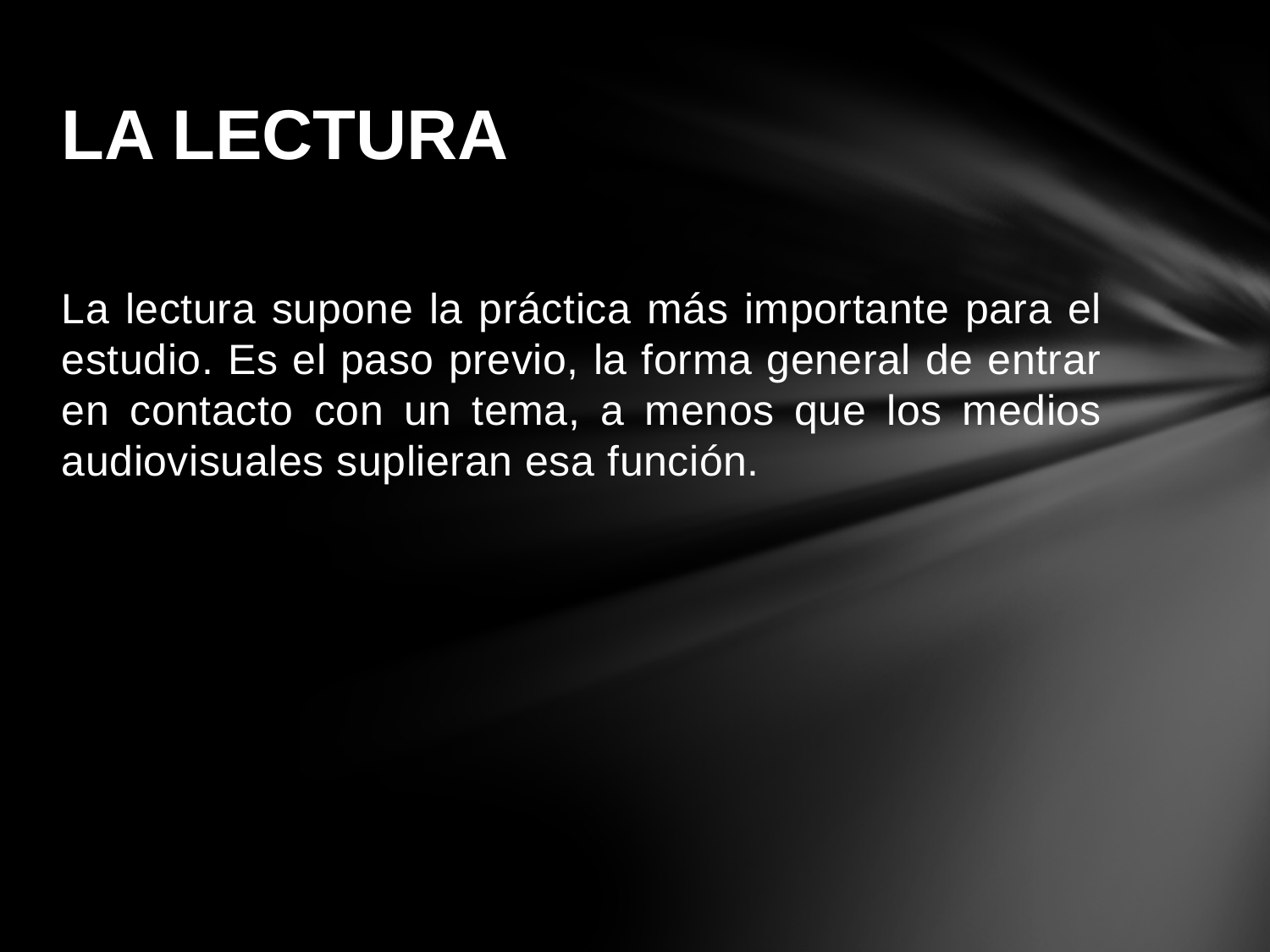

# LA LECTURA

La lectura supone la práctica más importante para el estudio. Es el paso previo, la forma general de entrar en contacto con un tema, a menos que los medios audiovisuales suplieran esa función.